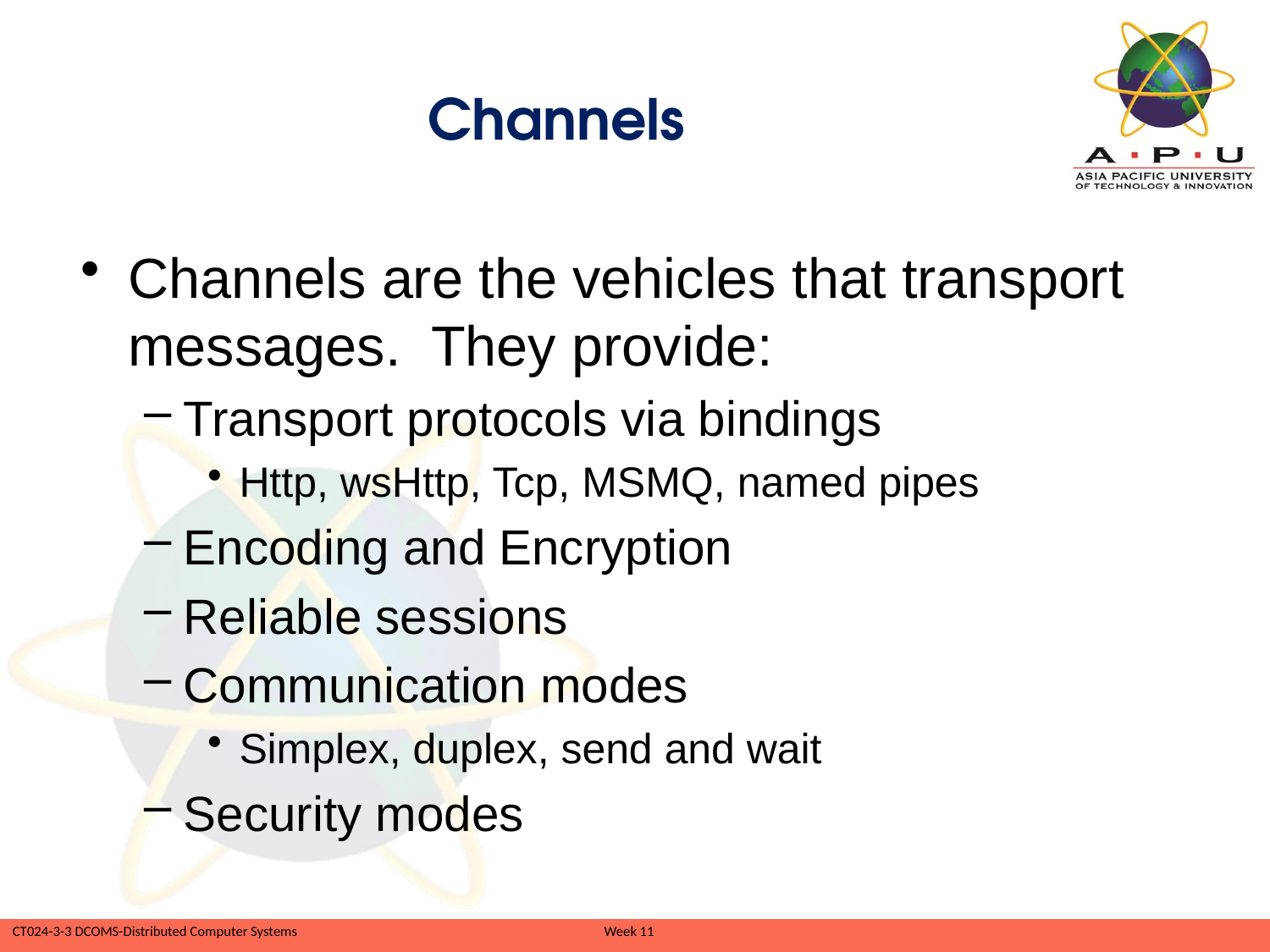

# Channels
Channels are the vehicles that transport messages.  They provide:
Transport protocols via bindings
Http, wsHttp, Tcp, MSMQ, named pipes
Encoding and Encryption
Reliable sessions
Communication modes
Simplex, duplex, send and wait
Security modes